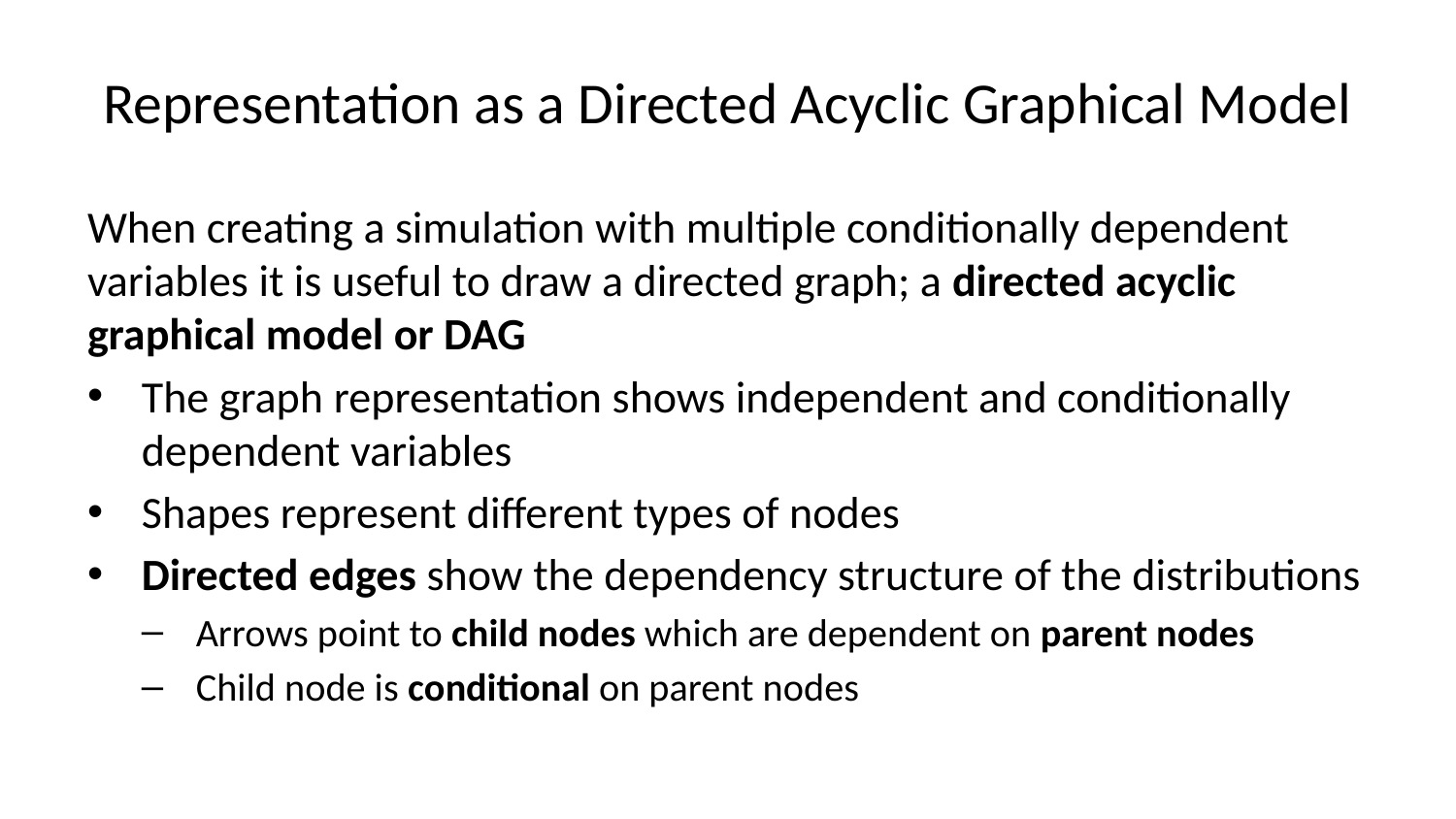

# Representation as a Directed Acyclic Graphical Model
When creating a simulation with multiple conditionally dependent variables it is useful to draw a directed graph; a directed acyclic graphical model or DAG
The graph representation shows independent and conditionally dependent variables
Shapes represent different types of nodes
Directed edges show the dependency structure of the distributions
Arrows point to child nodes which are dependent on parent nodes
Child node is conditional on parent nodes